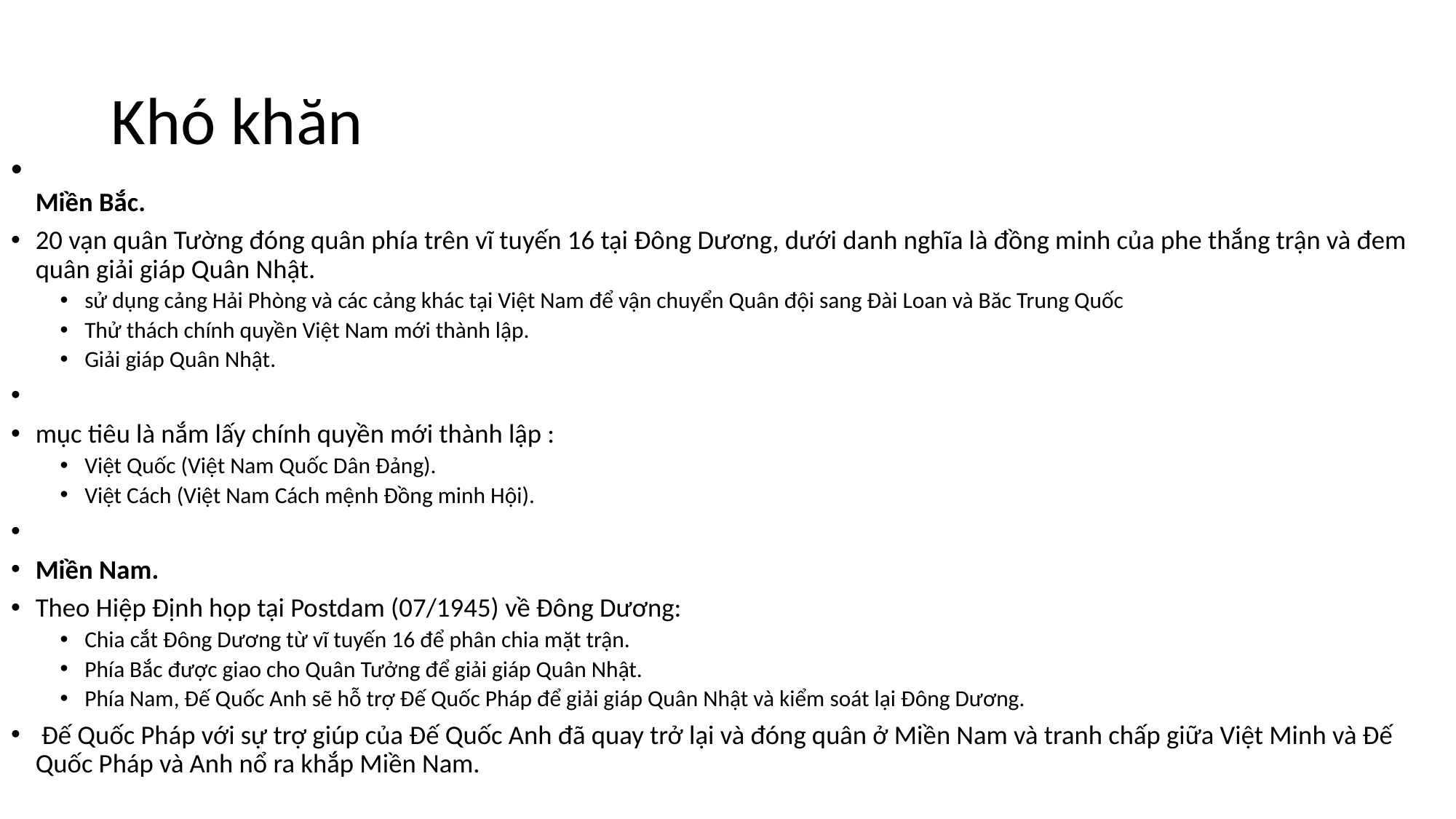

# Khó khăn
Miền Bắc.
20 vạn quân Tường đóng quân phía trên vĩ tuyến 16 tại Đông Dương, dưới danh nghĩa là đồng minh của phe thắng trận và đem quân giải giáp Quân Nhật.
sử dụng cảng Hải Phòng và các cảng khác tại Việt Nam để vận chuyển Quân đội sang Đài Loan và Băc Trung Quốc
Thử thách chính quyền Việt Nam mới thành lập.
Giải giáp Quân Nhật.

mục tiêu là nắm lấy chính quyền mới thành lập :
Việt Quốc (Việt Nam Quốc Dân Đảng).
Việt Cách (Việt Nam Cách mệnh Đồng minh Hội).

Miền Nam.
Theo Hiệp Định họp tại Postdam (07/1945) về Đông Dương:
Chia cắt Đông Dương từ vĩ tuyến 16 để phân chia mặt trận.
Phía Bắc được giao cho Quân Tưởng để giải giáp Quân Nhật.
Phía Nam, Đế Quốc Anh sẽ hỗ trợ Đế Quốc Pháp để giải giáp Quân Nhật và kiểm soát lại Đông Dương.
 Đế Quốc Pháp với sự trợ giúp của Đế Quốc Anh đã quay trở lại và đóng quân ở Miền Nam và tranh chấp giữa Việt Minh và Đế Quốc Pháp và Anh nổ ra khắp Miền Nam.